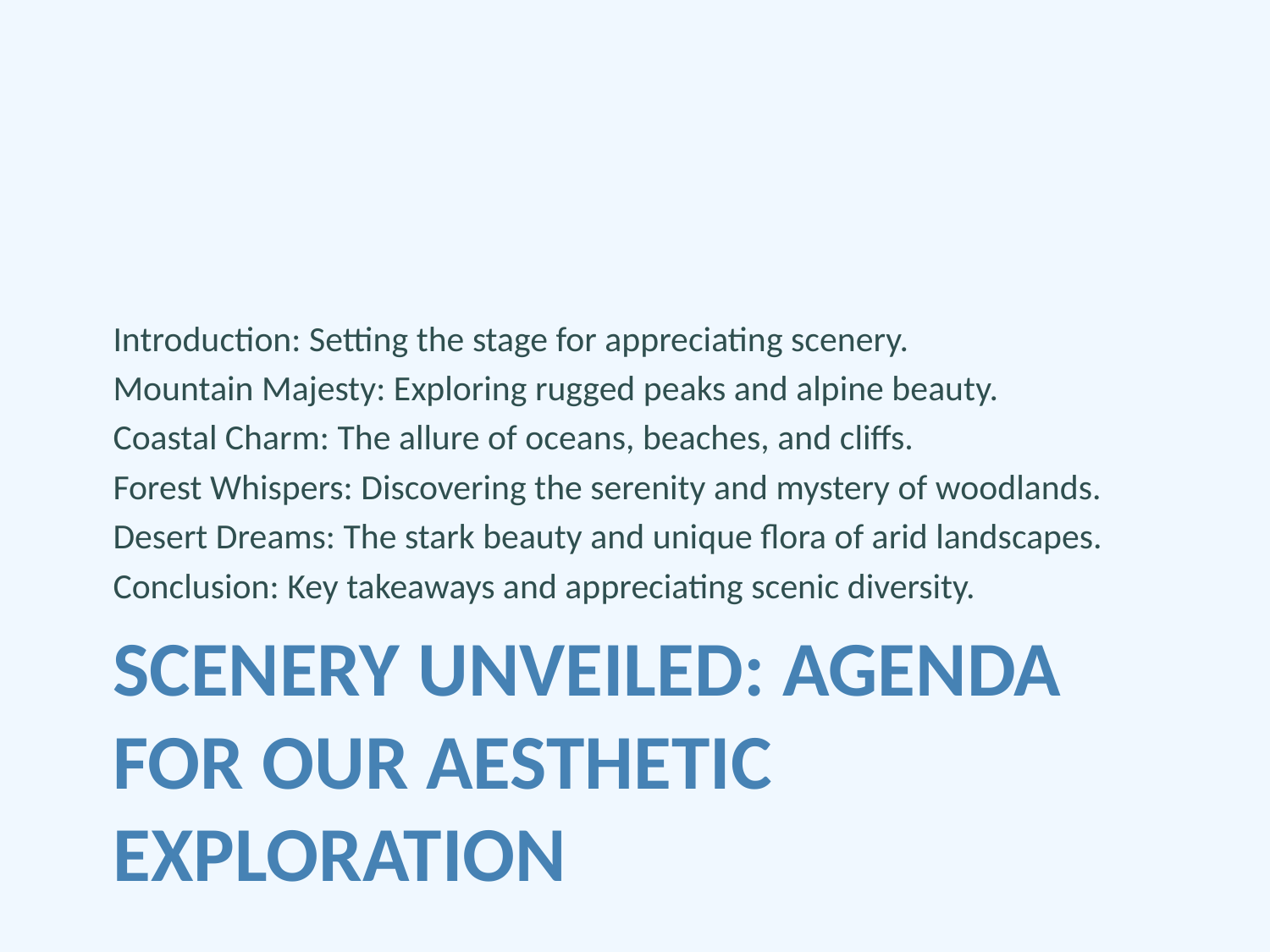

Introduction: Setting the stage for appreciating scenery.
Mountain Majesty: Exploring rugged peaks and alpine beauty.
Coastal Charm: The allure of oceans, beaches, and cliffs.
Forest Whispers: Discovering the serenity and mystery of woodlands.
Desert Dreams: The stark beauty and unique flora of arid landscapes.
Conclusion: Key takeaways and appreciating scenic diversity.
# Scenery Unveiled: Agenda for Our Aesthetic Exploration